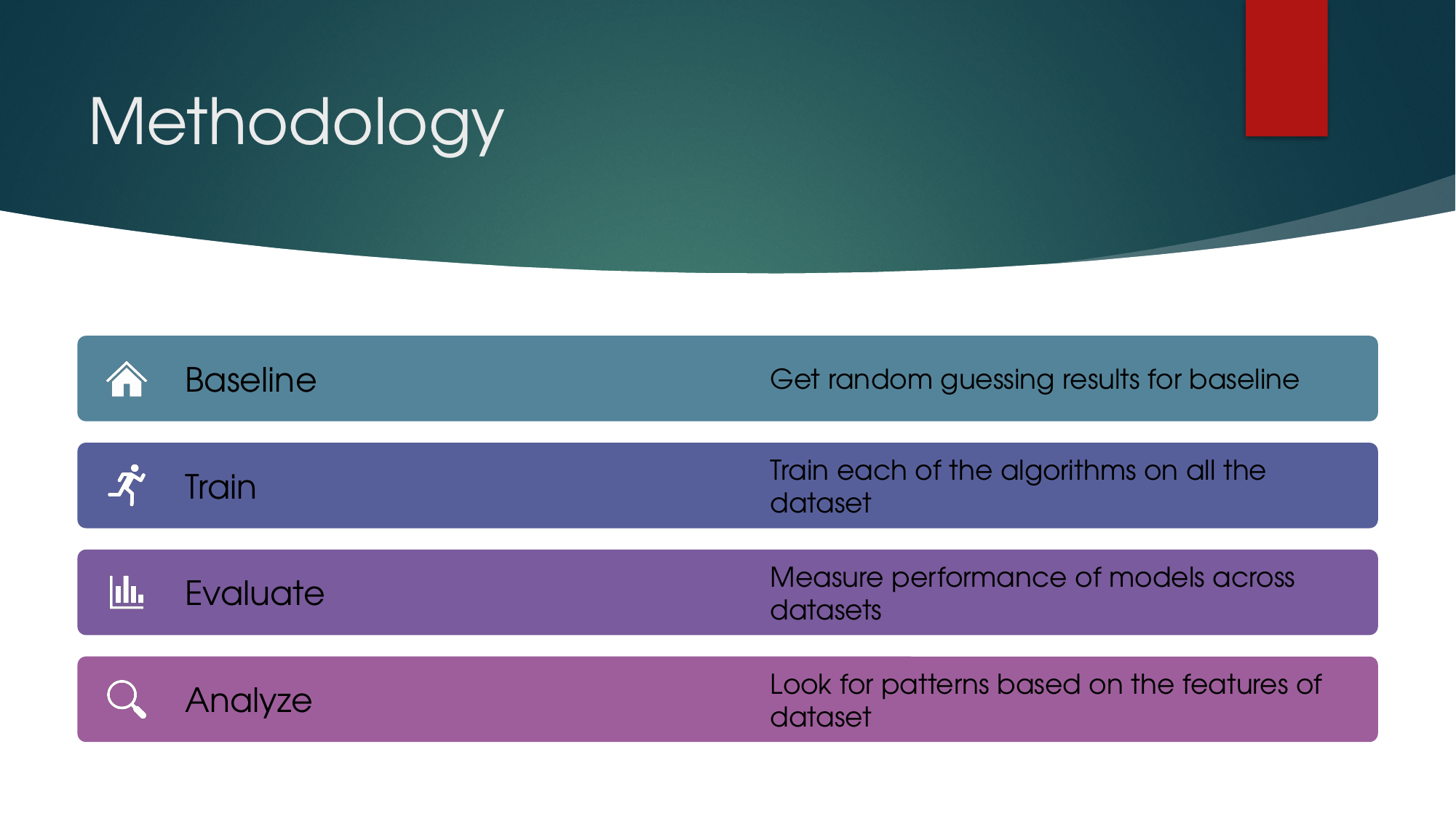

# Methodology

Baseline
Get random guessing results for baseline
Train
Train each of the algorithms on all the  dataset
Evaluate
Measure performance of models across datasets
Analyze
Look for patterns based on the features of dataset